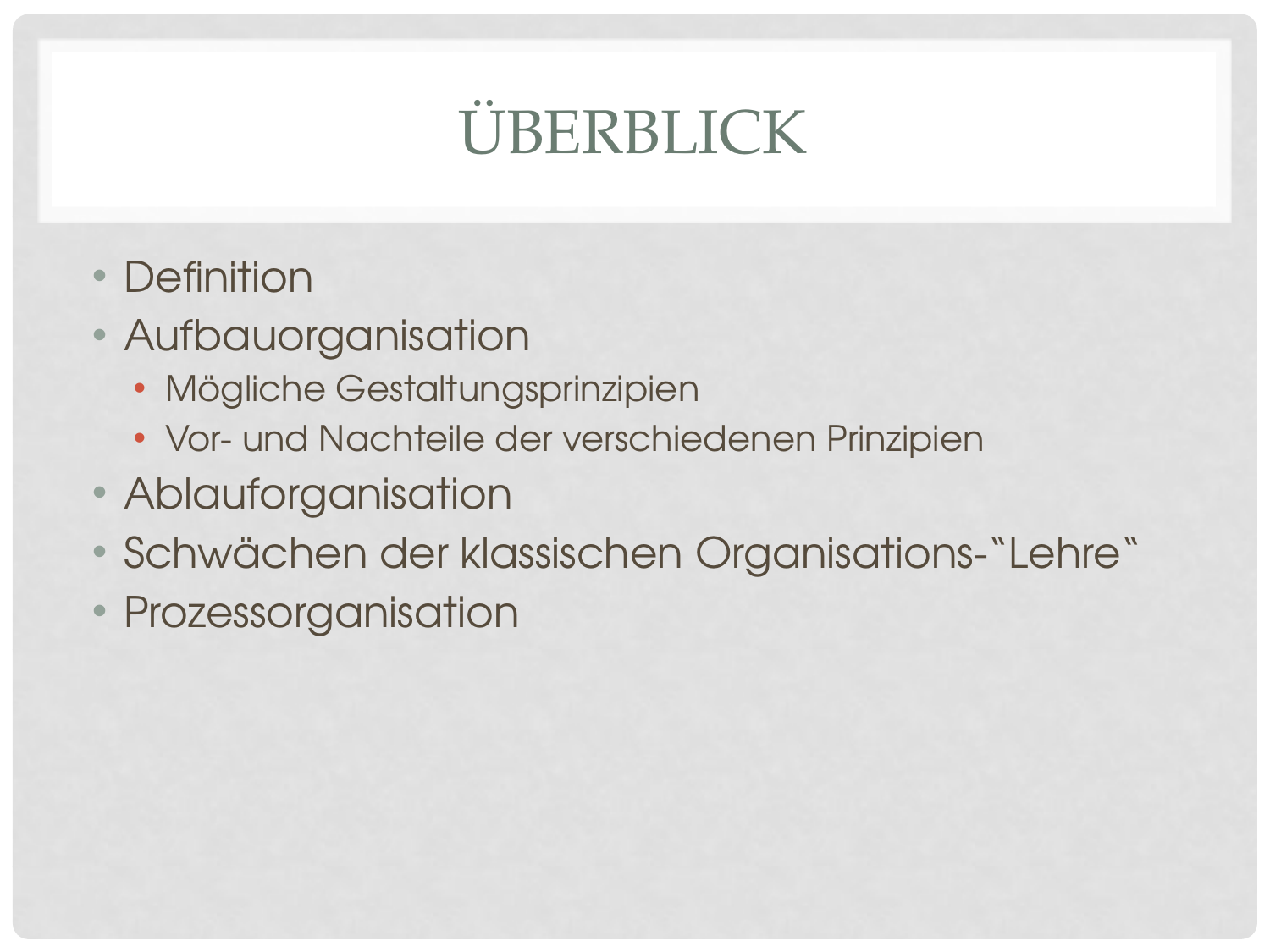

# Überblick
Definition
Aufbauorganisation
Mögliche Gestaltungsprinzipien
Vor- und Nachteile der verschiedenen Prinzipien
Ablauforganisation
Schwächen der klassischen Organisations-“Lehre“
Prozessorganisation